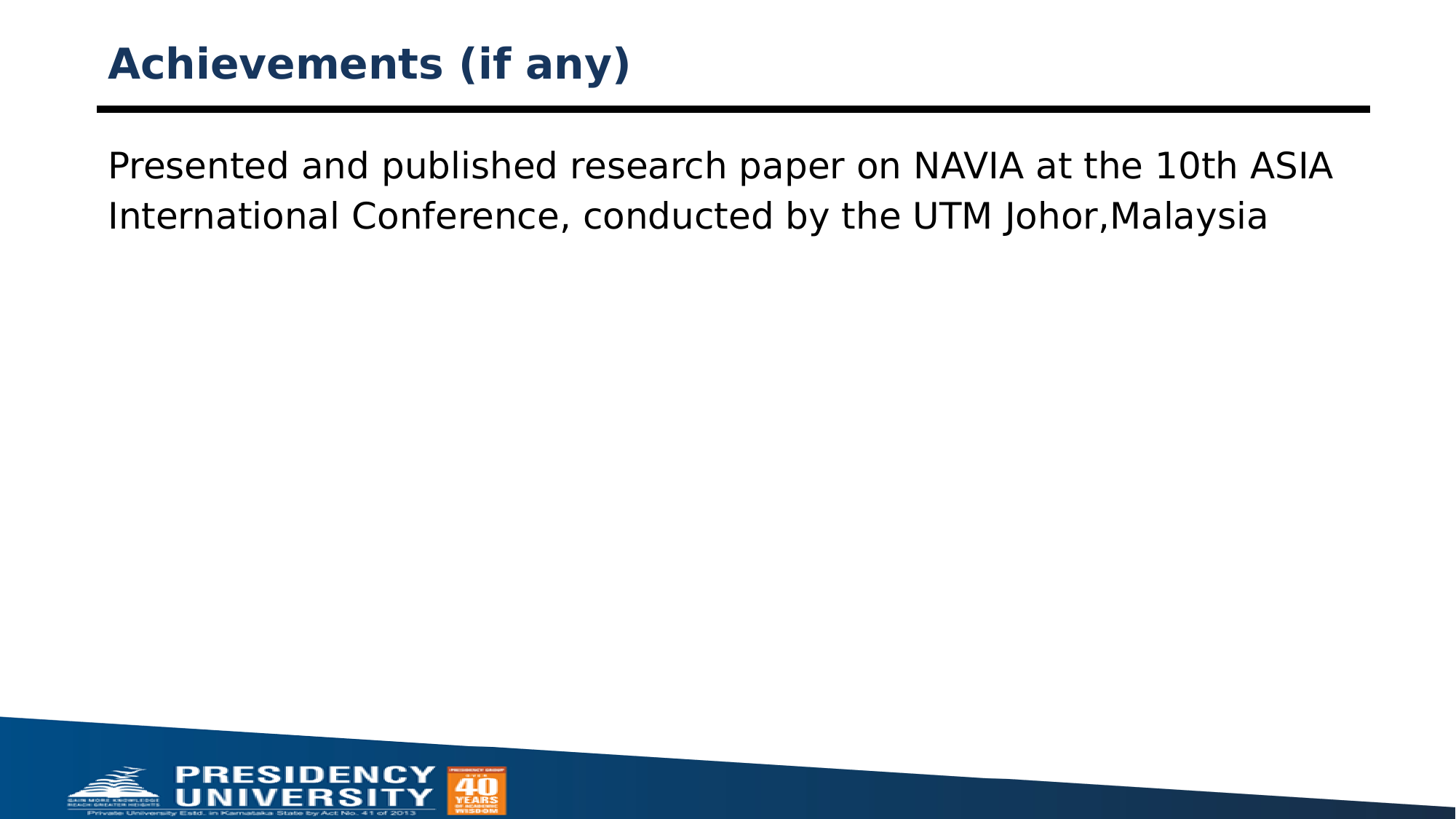

# Achievements (if any)
Presented and published research paper on NAVIA at the 10th ASIA
International Conference, conducted by the UTM Johor,Malaysia